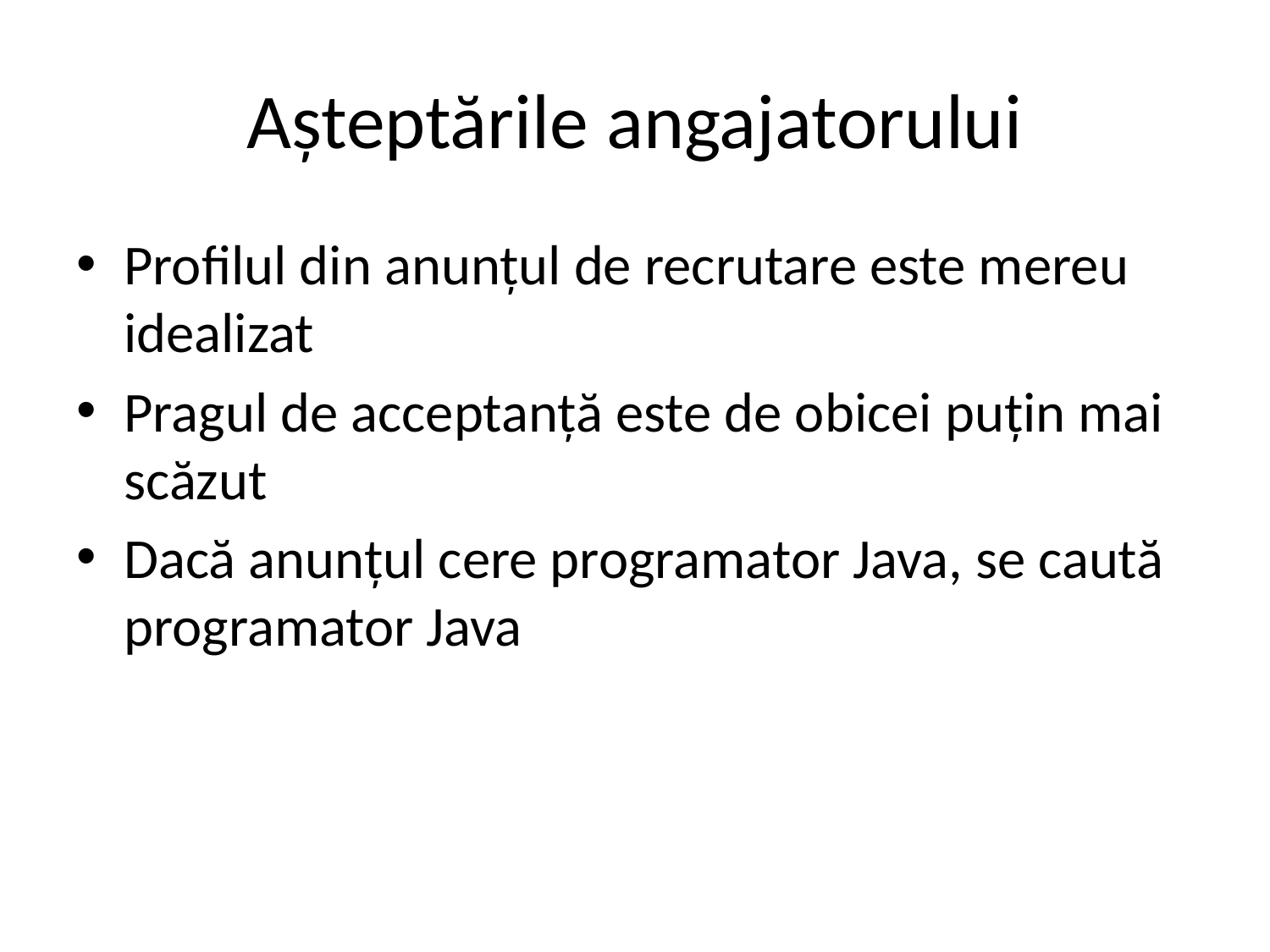

# Așteptările angajatorului
Profilul din anunțul de recrutare este mereu idealizat
Pragul de acceptanță este de obicei puțin mai scăzut
Dacă anunțul cere programator Java, se caută programator Java